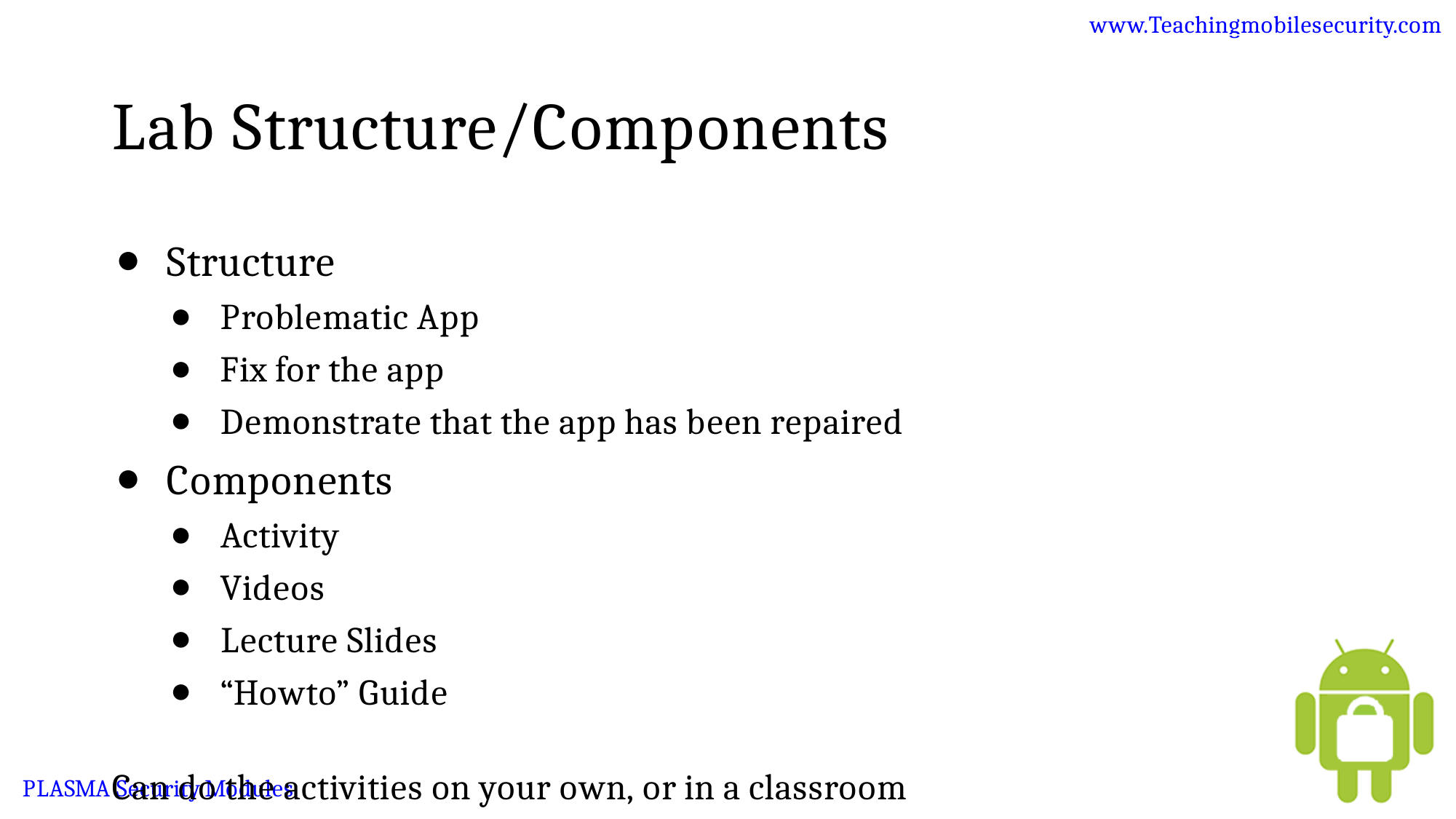

Lab Structure/Components
Structure
Problematic App
Fix for the app
Demonstrate that the app has been repaired
Components
Activity
Videos
Lecture Slides
“Howto” Guide

Can do the activities on your own, or in a classroom